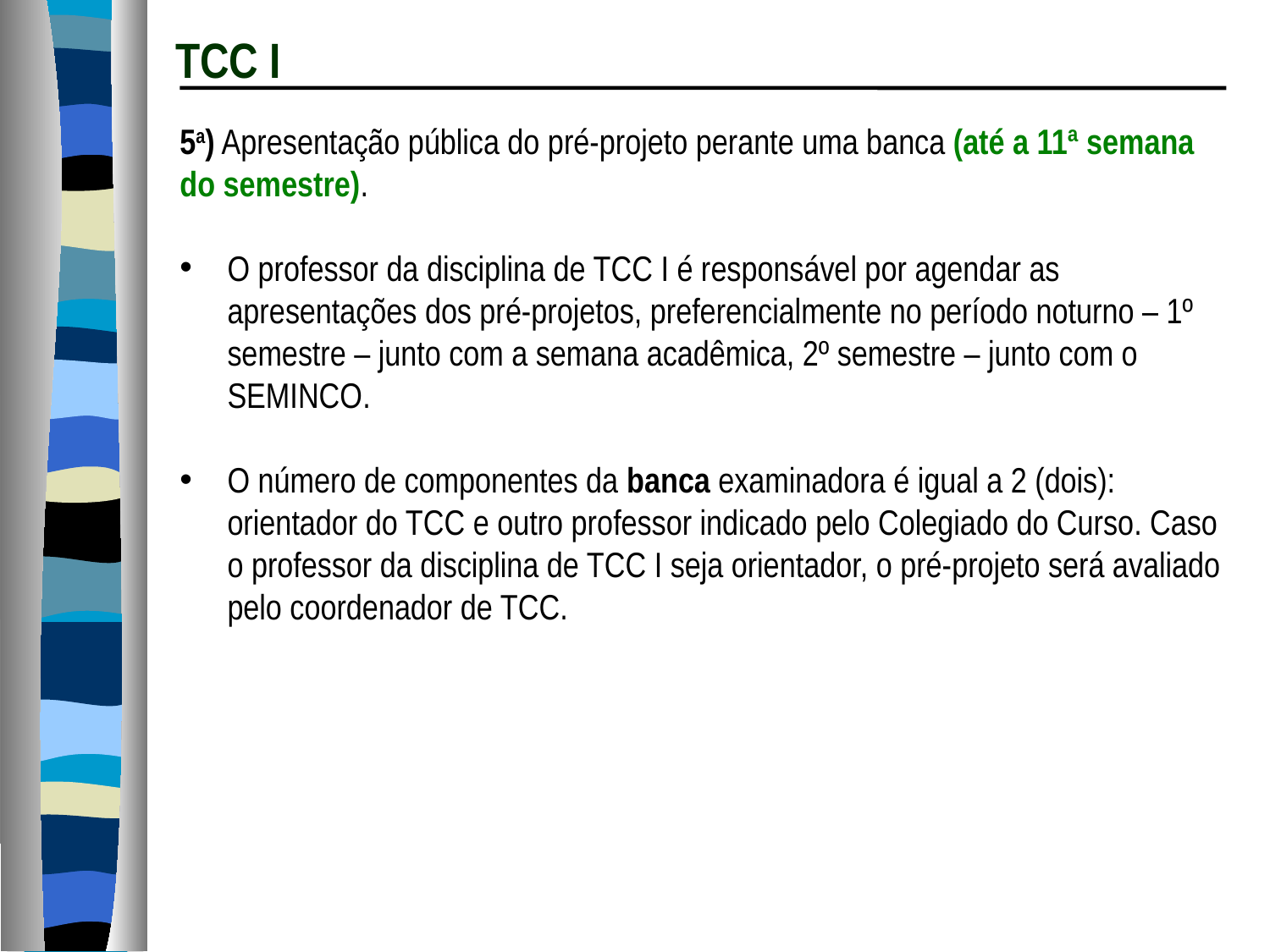

TCC I

5a) Apresentação pública do pré-projeto perante uma banca (até a 11ª semana do semestre).

O professor da disciplina de TCC I é responsável por agendar as apresentações dos pré-projetos, preferencialmente no período noturno – 1º semestre – junto com a semana acadêmica, 2º semestre – junto com o SEMINCO.

O número de componentes da banca examinadora é igual a 2 (dois): orientador do TCC e outro professor indicado pelo Colegiado do Curso. Caso o professor da disciplina de TCC I seja orientador, o pré-projeto será avaliado pelo coordenador de TCC.